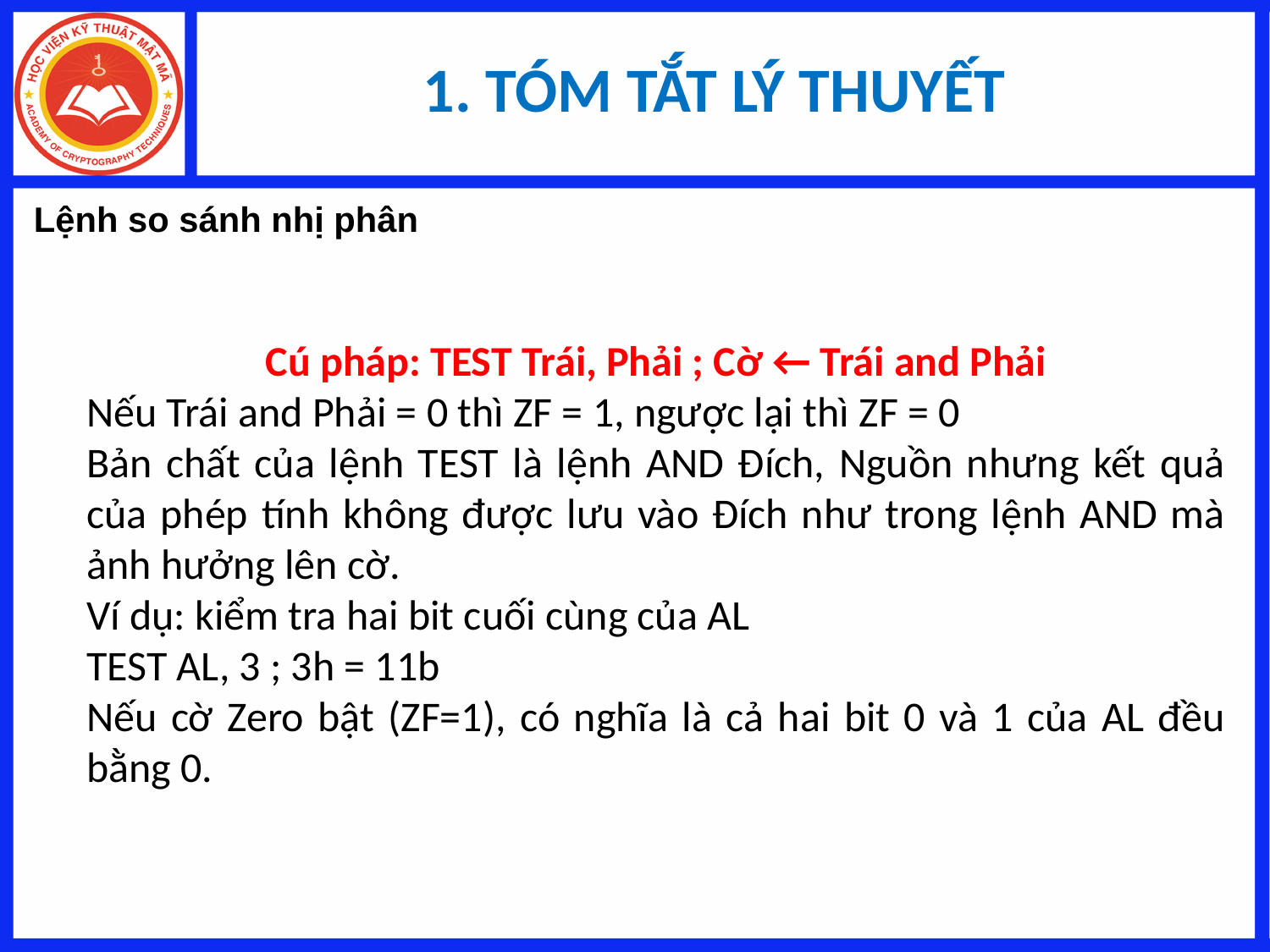

# 1. TÓM TẮT LÝ THUYẾT
Lệnh so sánh nhị phân
Cú pháp: TEST Trái, Phải ; Cờ ← Trái and Phải
Nếu Trái and Phải = 0 thì ZF = 1, ngược lại thì ZF = 0
Bản chất của lệnh TEST là lệnh AND Đích, Nguồn nhưng kết quả của phép tính không được lưu vào Đích như trong lệnh AND mà ảnh hưởng lên cờ.
Ví dụ: kiểm tra hai bit cuối cùng của AL
TEST AL, 3 ; 3h = 11b
Nếu cờ Zero bật (ZF=1), có nghĩa là cả hai bit 0 và 1 của AL đều bằng 0.